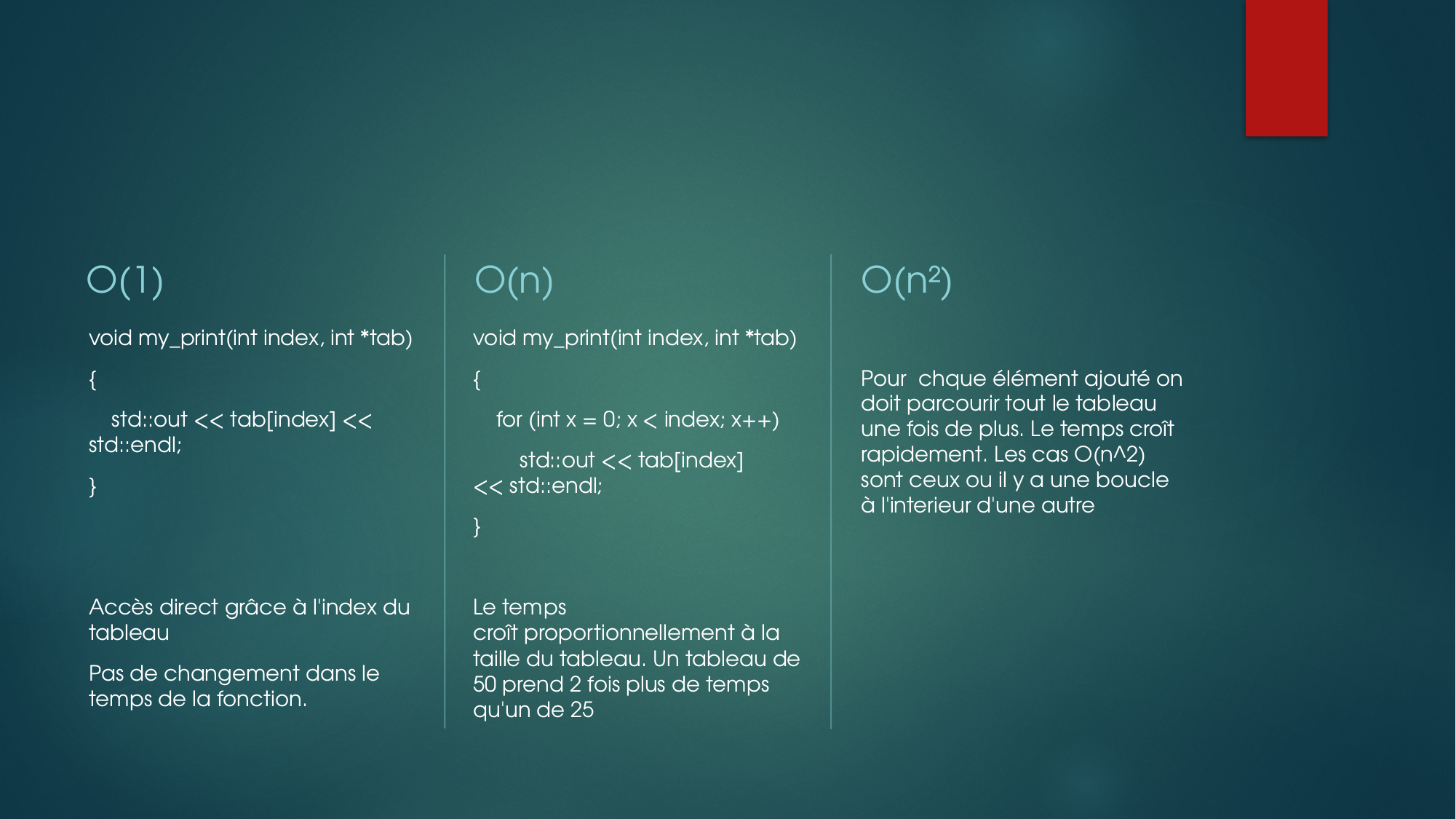

#
O(1)
O(n)
O(n²)
void my_print(int index, int *tab)
{
    std::out << tab[index] << std::endl;
}

Accès direct grâce à l'index du tableau
Pas de changement dans le temps de la fonction.
void my_print(int index, int *tab)
{
    for (int x = 0; x < index; x++)
        std::out << tab[index] << std::endl;
}

Le temps croît proportionnellement à la taille du tableau. Un tableau de 50 prend 2 fois plus de temps qu'un de 25

Pour  chque élément ajouté on doit parcourir tout le tableau une fois de plus. Le temps croît rapidement. Les cas O(n^2) sont ceux ou il y a une boucle à l'interieur d'une autre